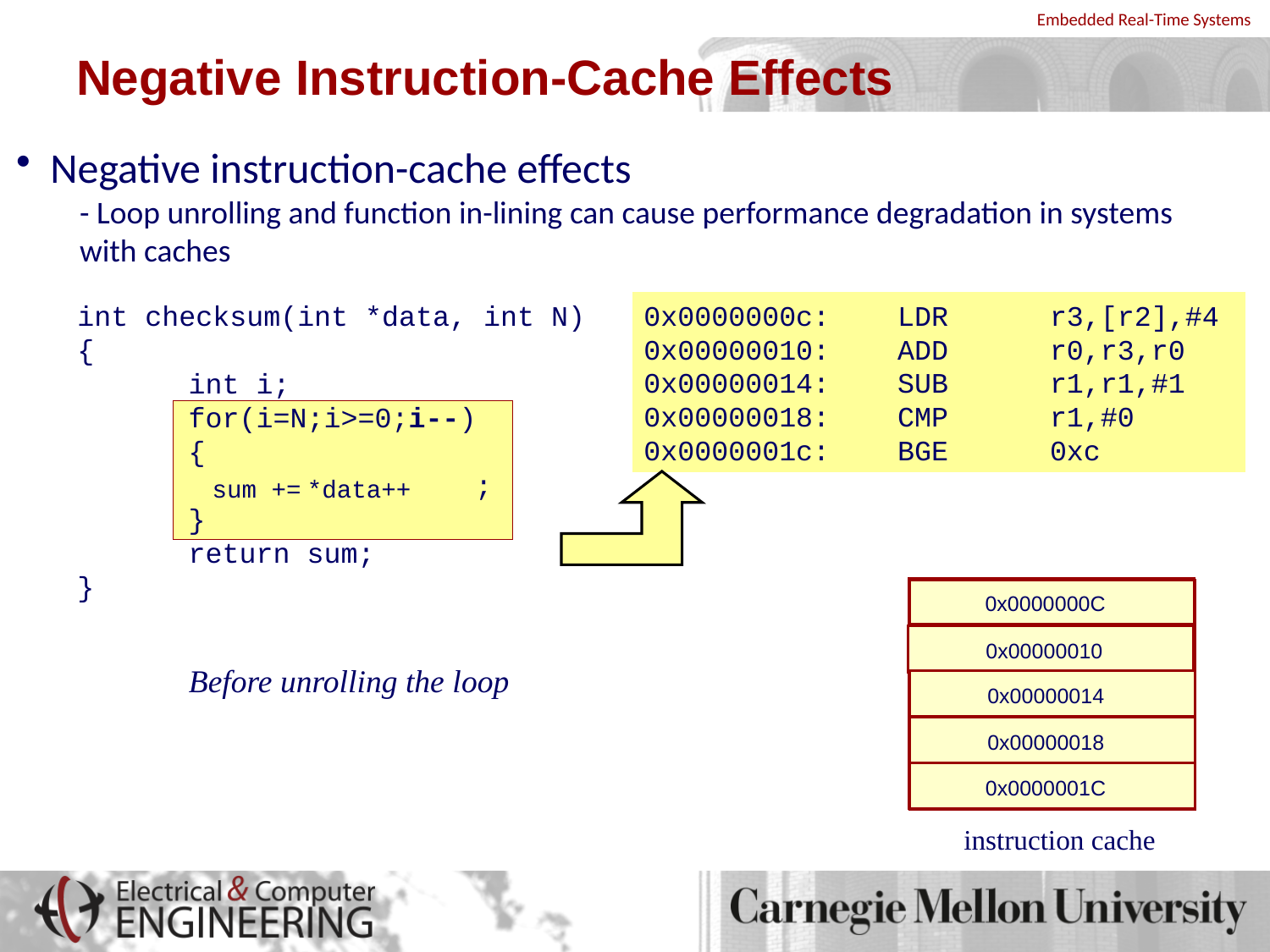

# Negative Instruction-Cache Effects
  Negative instruction-cache effects
- Loop unrolling and function in-lining can cause performance degradation in systems with caches
0x0000000c:    LDR      r3,[r2],#4
0x00000010:    ADD      r0,r3,r0
0x00000014:    SUB      r1,r1,#1
0x00000018:    CMP      r1,#0
0x0000001c:    BGE      0xc
int checksum(int *data, int N)
{
	int i;
	for(i=N;i>=0;i--)
	{
				 ;
	}
	return sum;
}

sum += *data++

0x0000000C

0x00000010
Before unrolling the loop

0x00000014

0x00000018

0x0000001C
instruction cache